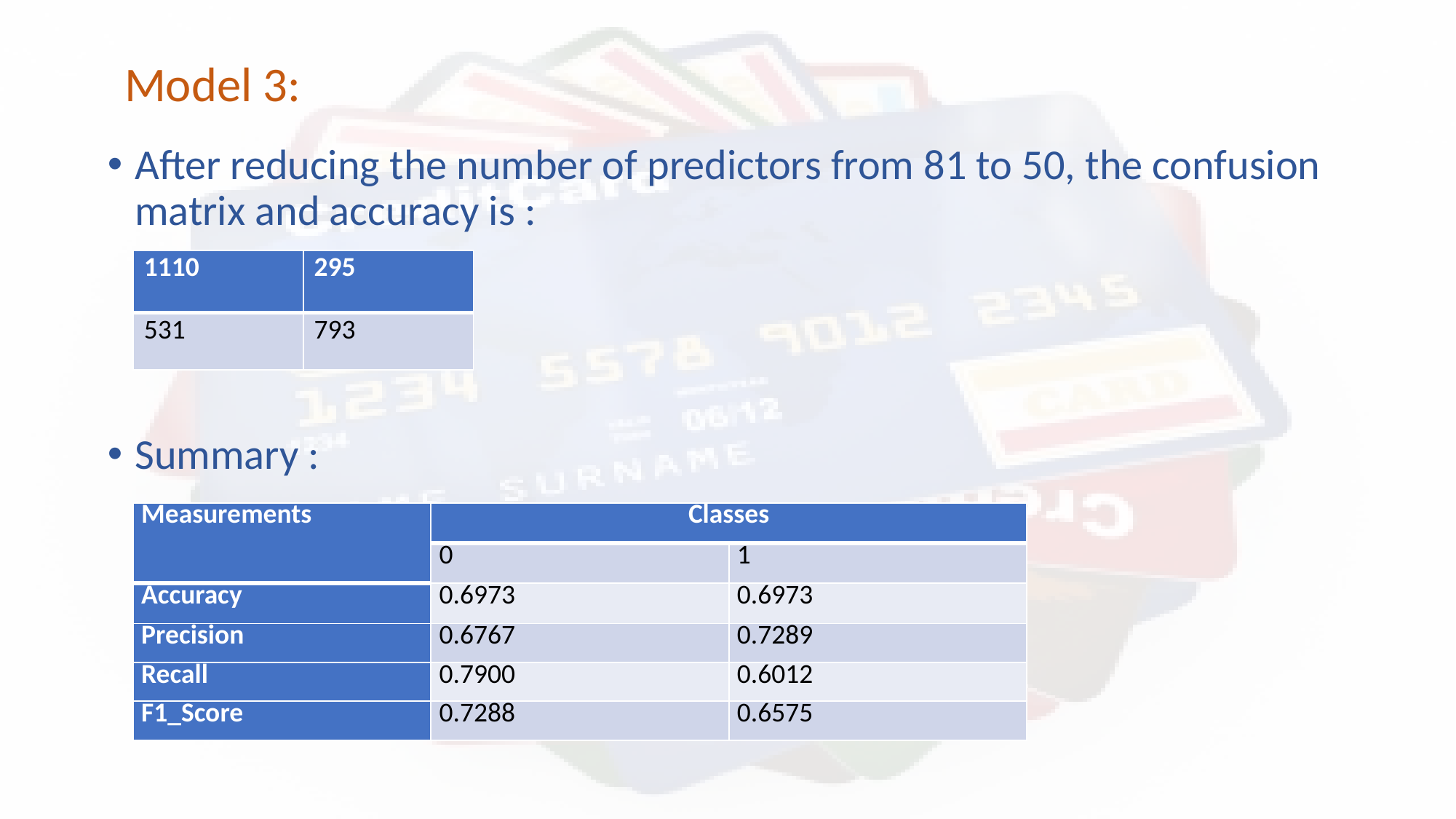

Model 3:
After reducing the number of predictors from 81 to 50, the confusion matrix and accuracy is :

Summary :

| 1110 | 295 |
| --- | --- |
| 531 | 793 |
| Measurements | Classes |  |
| --- | --- | --- |
|  | 0 | 1 |
| Accuracy | 0.6973 | 0.6973 |
| Precision | 0.6767 | 0.7289 |
| Recall | 0.7900 | 0.6012 |
| F1\_Score | 0.7288 | 0.6575 |